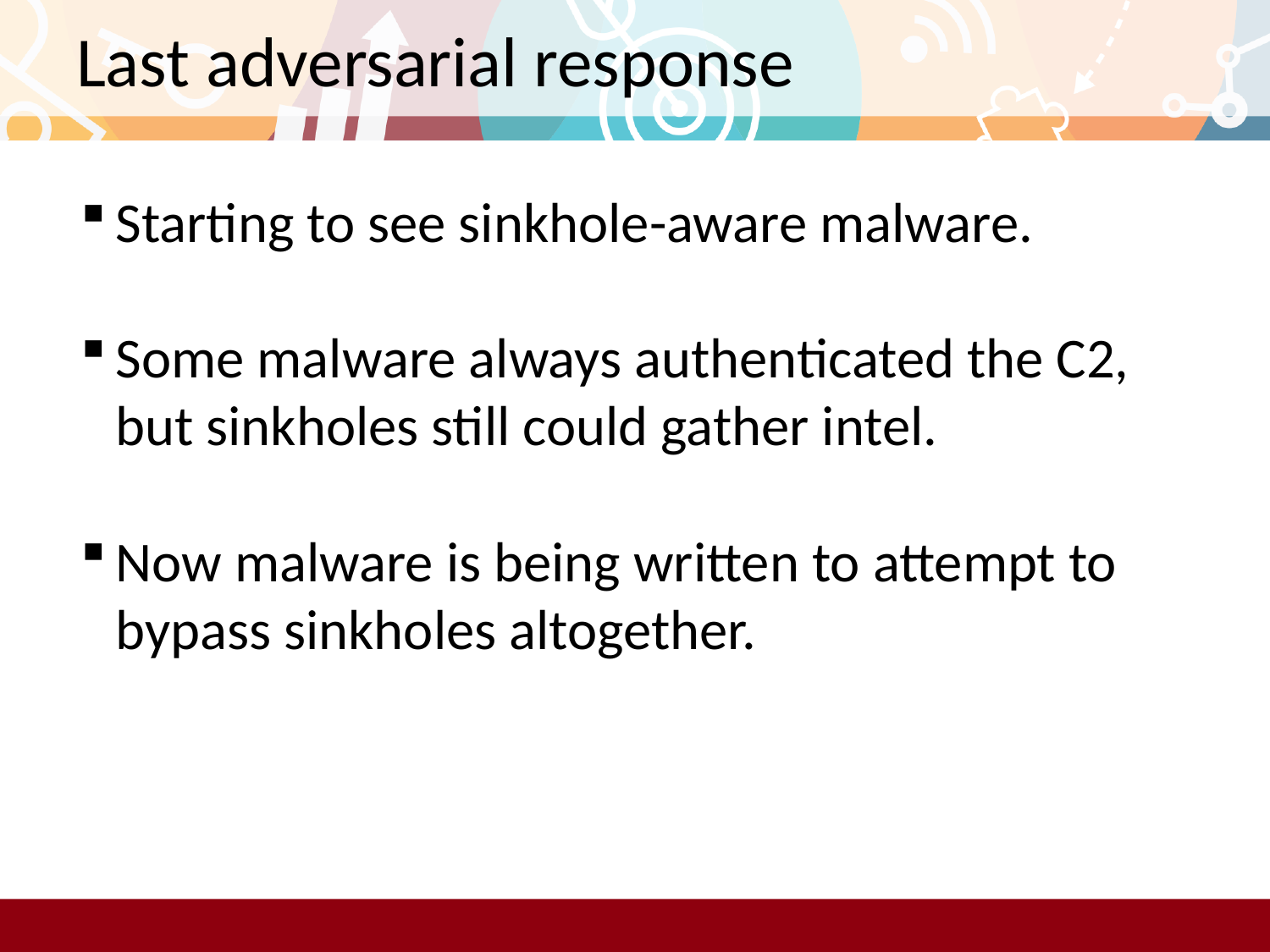

# Last adversarial response
Starting to see sinkhole-aware malware.

Some malware always authenticated the C2, but sinkholes still could gather intel.

Now malware is being written to attempt to bypass sinkholes altogether.